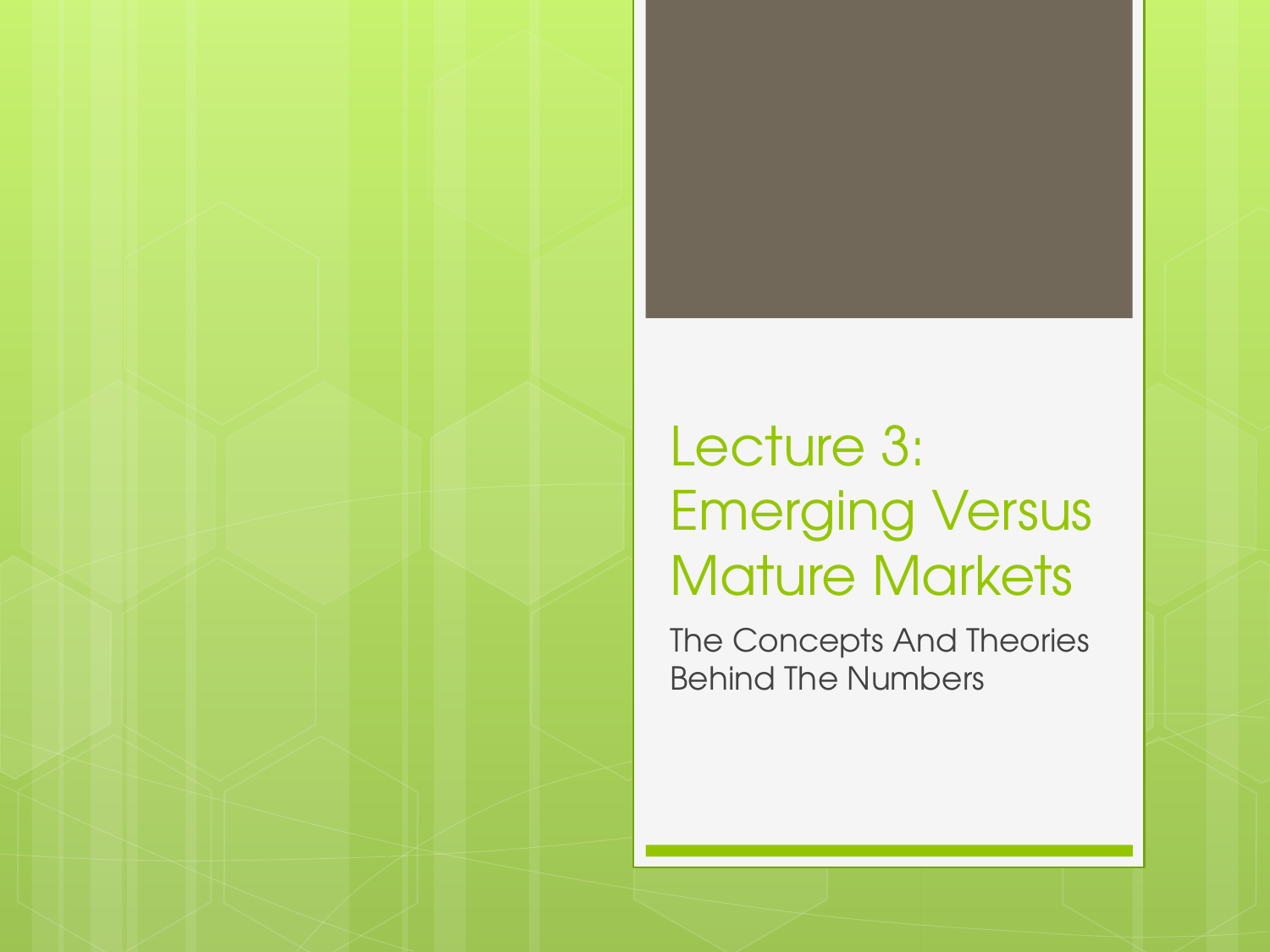

# Lecture 3: Emerging Versus Mature Markets
The Concepts And Theories Behind The Numbers